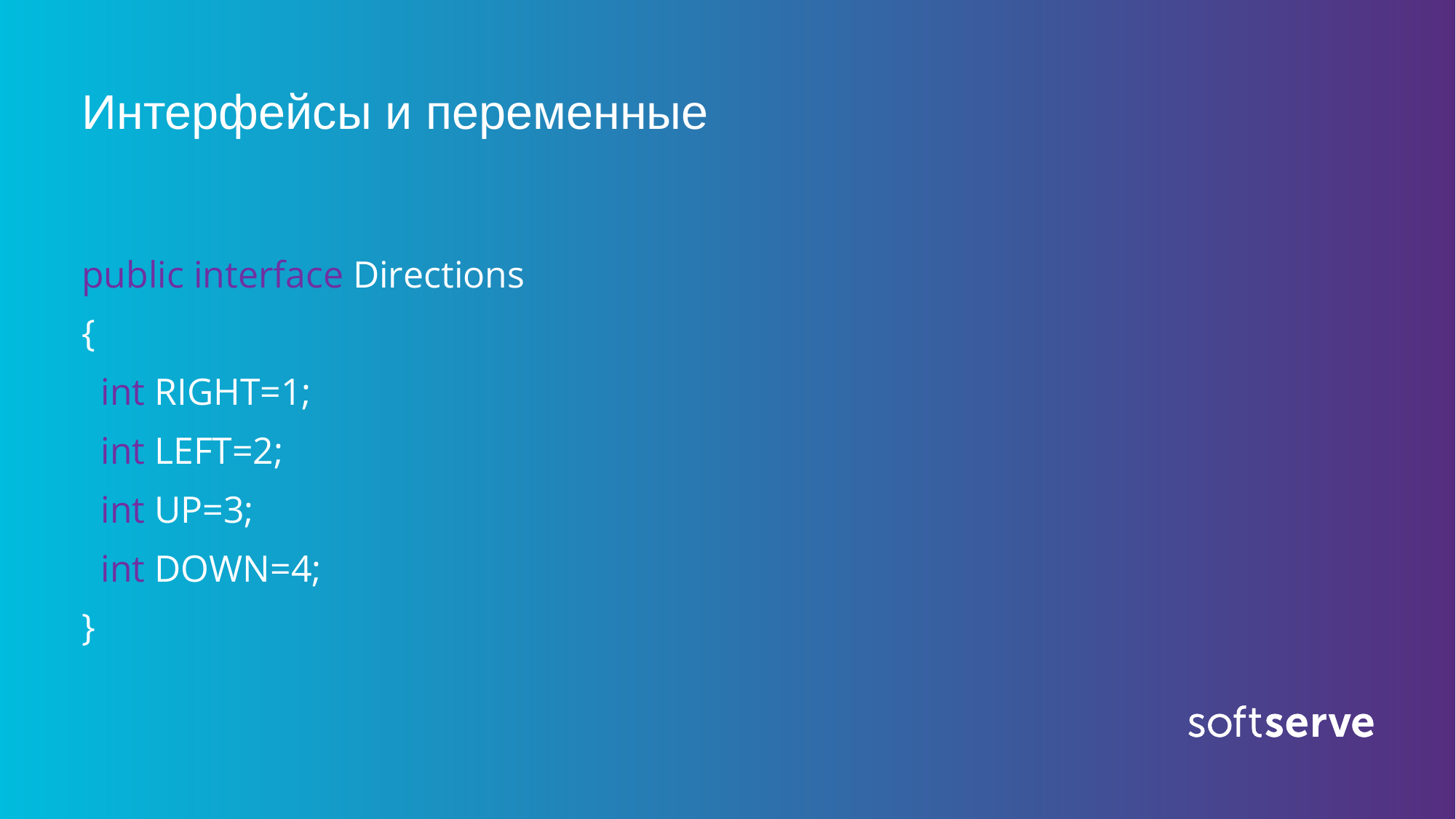

# Интерфейсы и переменные
public interface Directions
{
  int RIGHT=1;
  int LEFT=2;
  int UP=3;
  int DOWN=4;
}